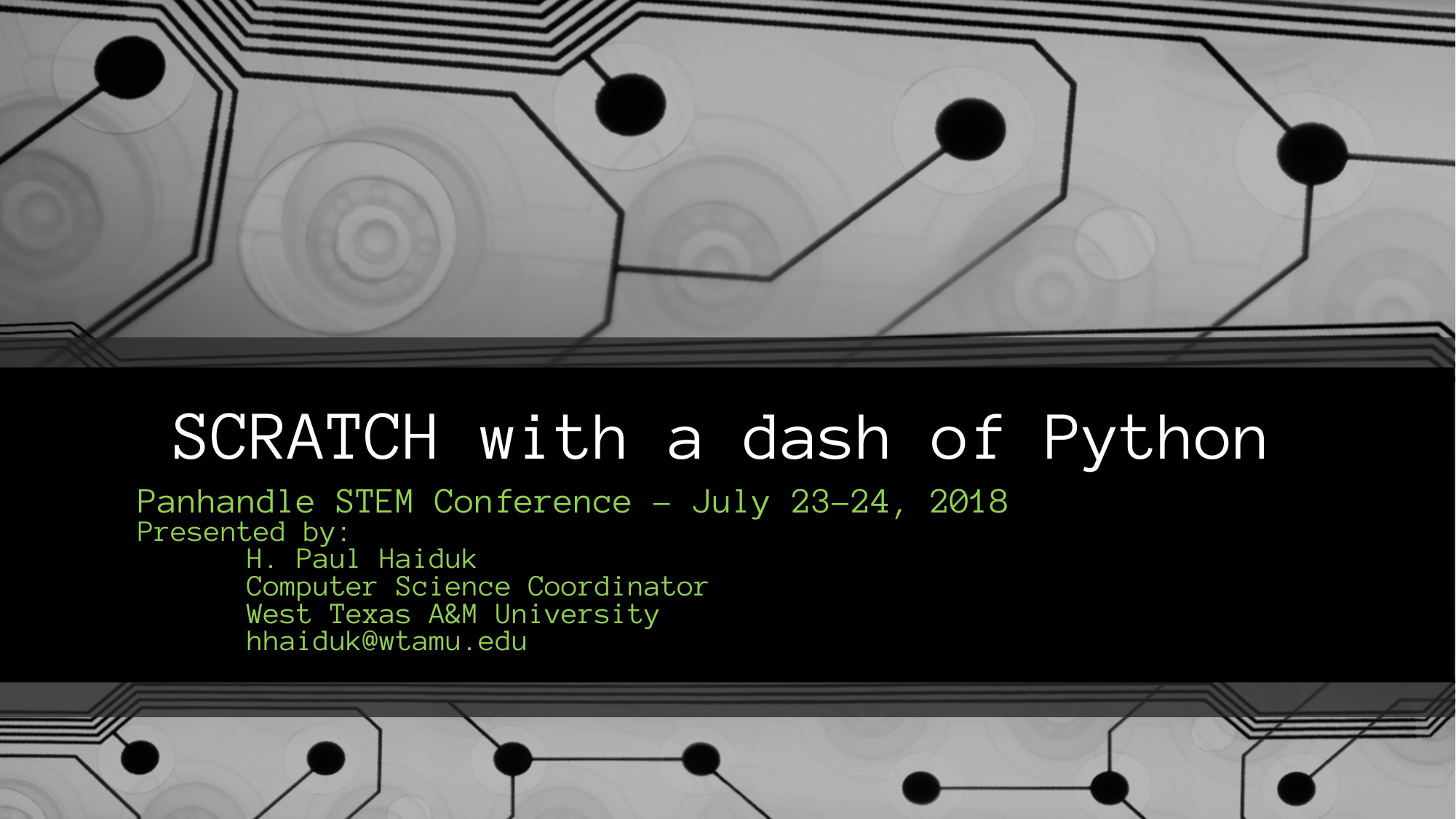

# SCRATCH with a dash of Python
Panhandle STEM Conference – July 23-24, 2018
Presented by:
	H. Paul Haiduk
	Computer Science Coordinator
	West Texas A&M University
	hhaiduk@wtamu.edu